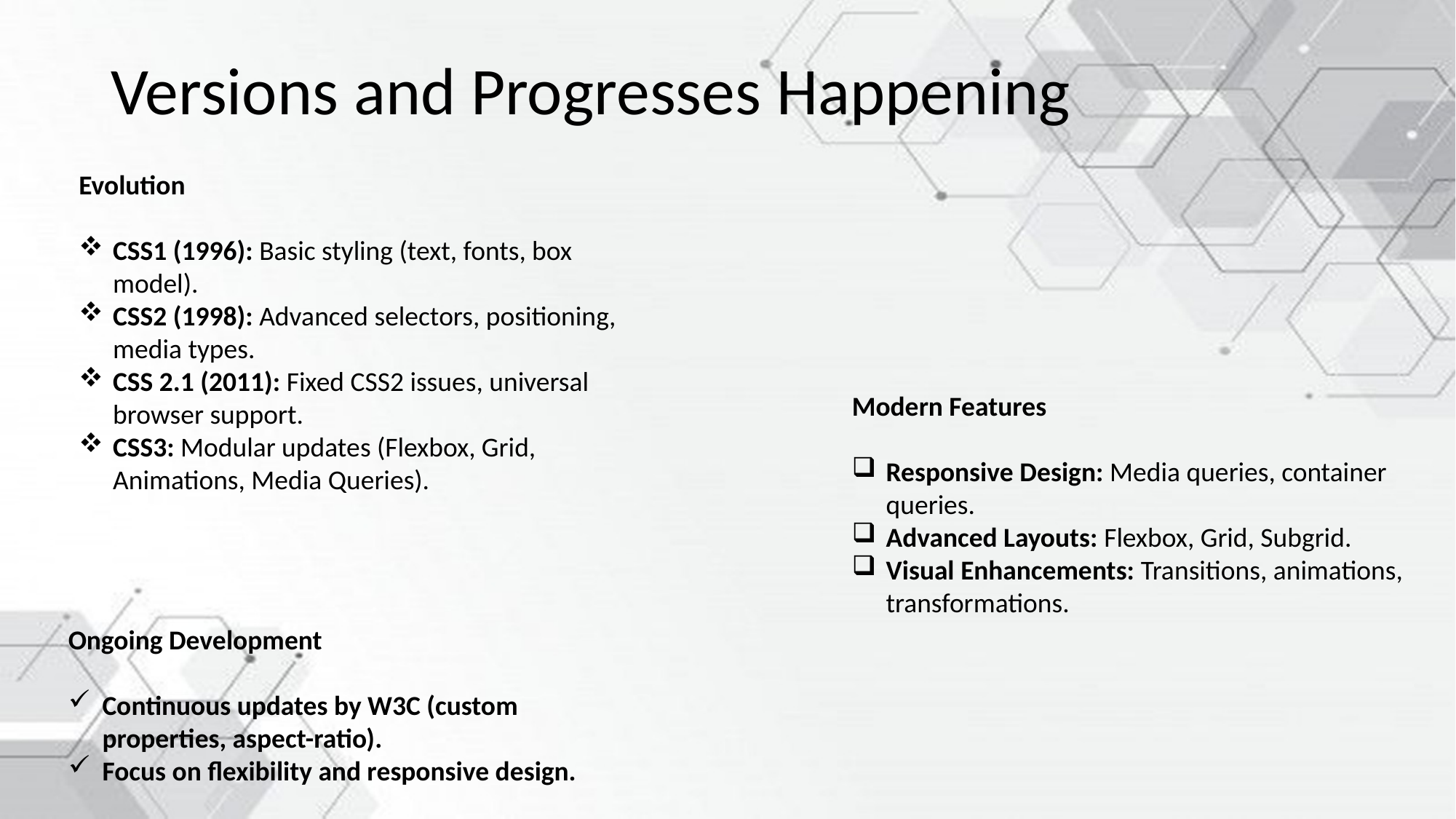

# Versions and Progresses Happening
Evolution

CSS1 (1996): Basic styling (text, fonts, box model).
CSS2 (1998): Advanced selectors, positioning, media types.
CSS 2.1 (2011): Fixed CSS2 issues, universal browser support.
CSS3: Modular updates (Flexbox, Grid, Animations, Media Queries).
Modern Features

Responsive Design: Media queries, container queries.
Advanced Layouts: Flexbox, Grid, Subgrid.
Visual Enhancements: Transitions, animations, transformations.

Ongoing Development

Continuous updates by W3C (custom properties, aspect-ratio).
Focus on flexibility and responsive design.